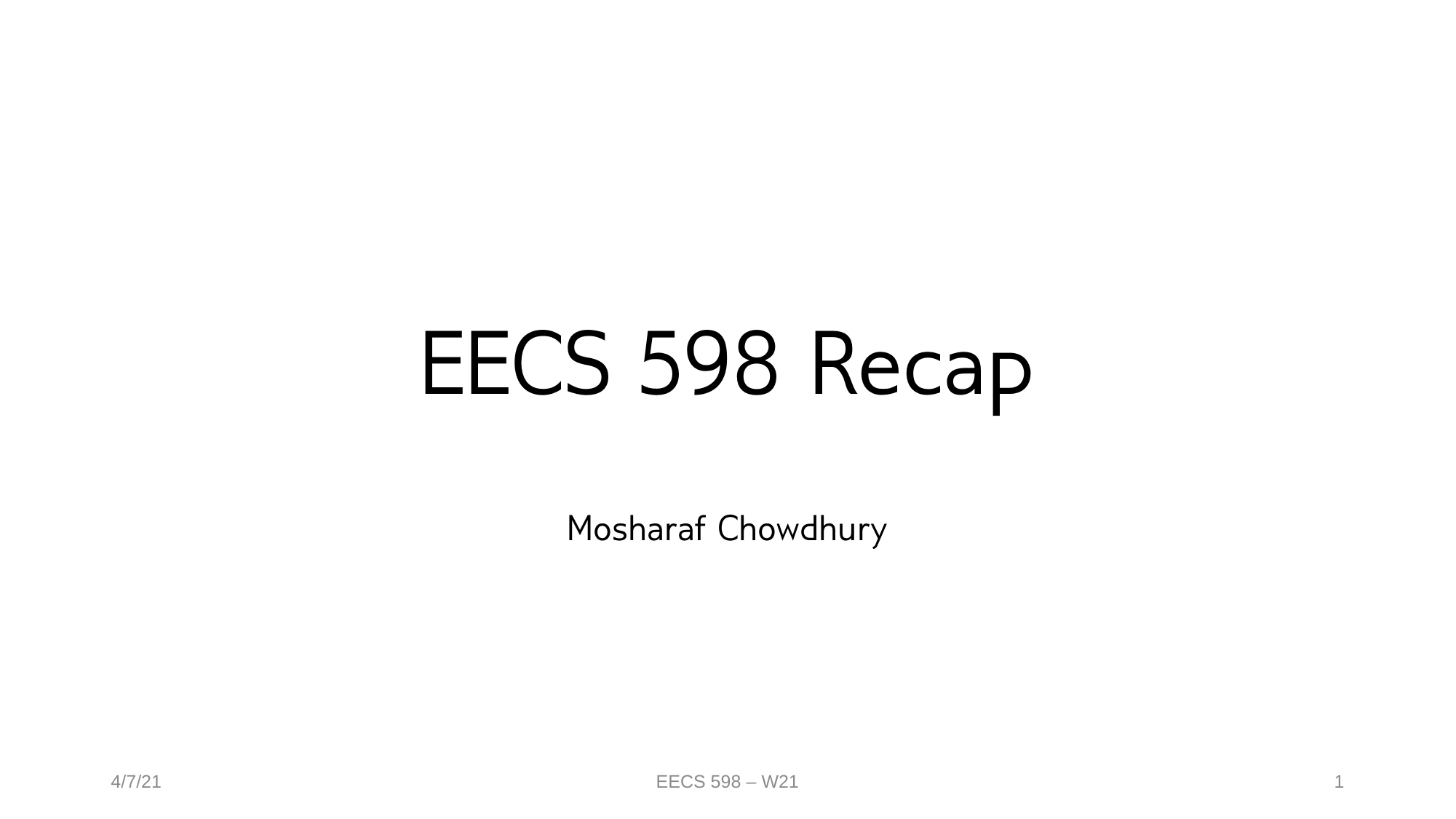

# EECS 598 Recap
Mosharaf Chowdhury
4/7/21
EECS 598 – W21
1